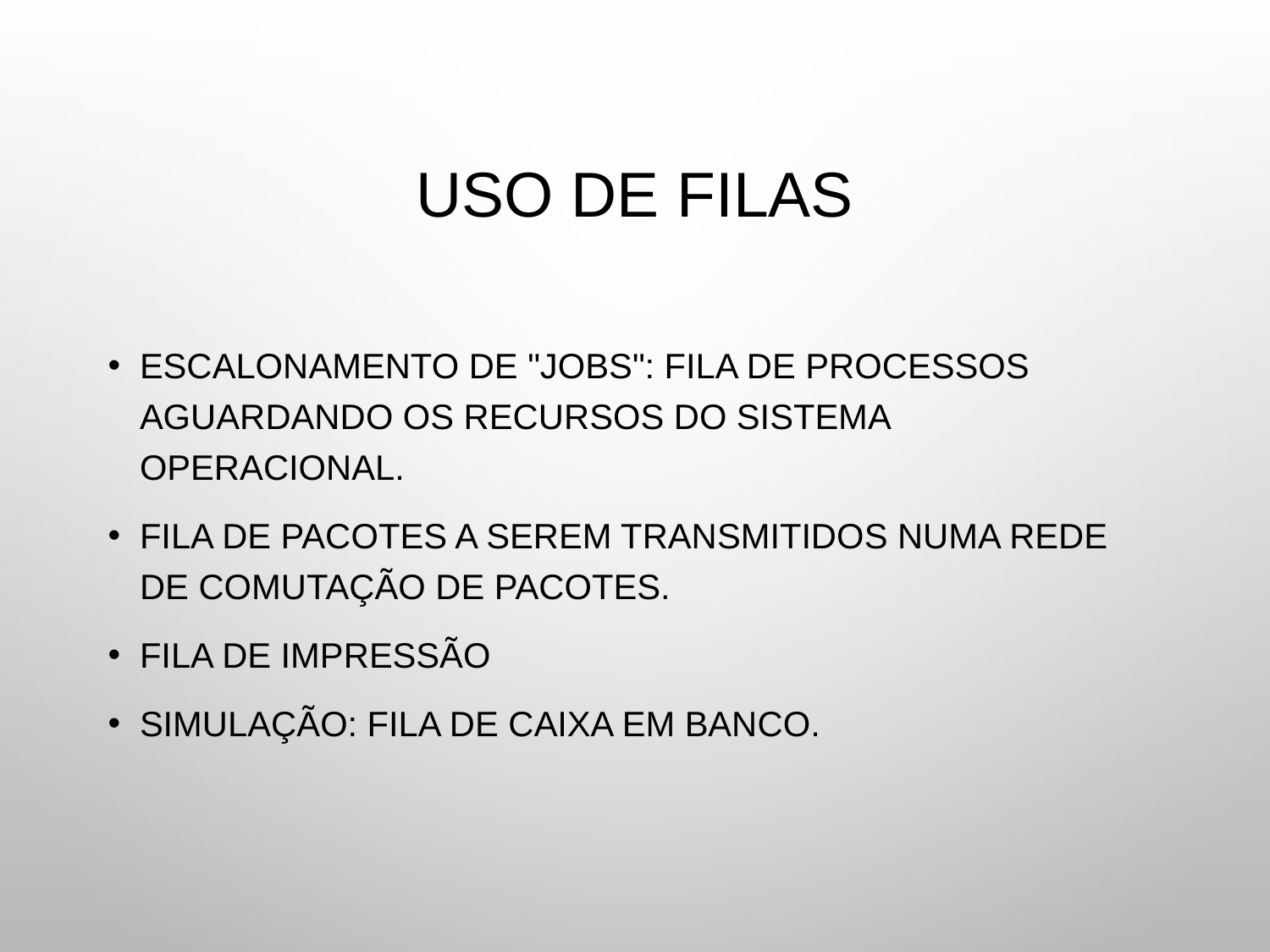

# USO DE FILAS
ESCALONAMENTO DE "JOBS": FILA DE PROCESSOS AGUARDANDO OS RECURSOS DO SISTEMA OPERACIONAL.
FILA DE PACOTES A SEREM TRANSMITIDOS NUMA REDE DE COMUTAÇÃO DE PACOTES.
FILA DE IMPRESSÃO
SIMULAÇÃO: FILA DE CAIXA EM BANCO.